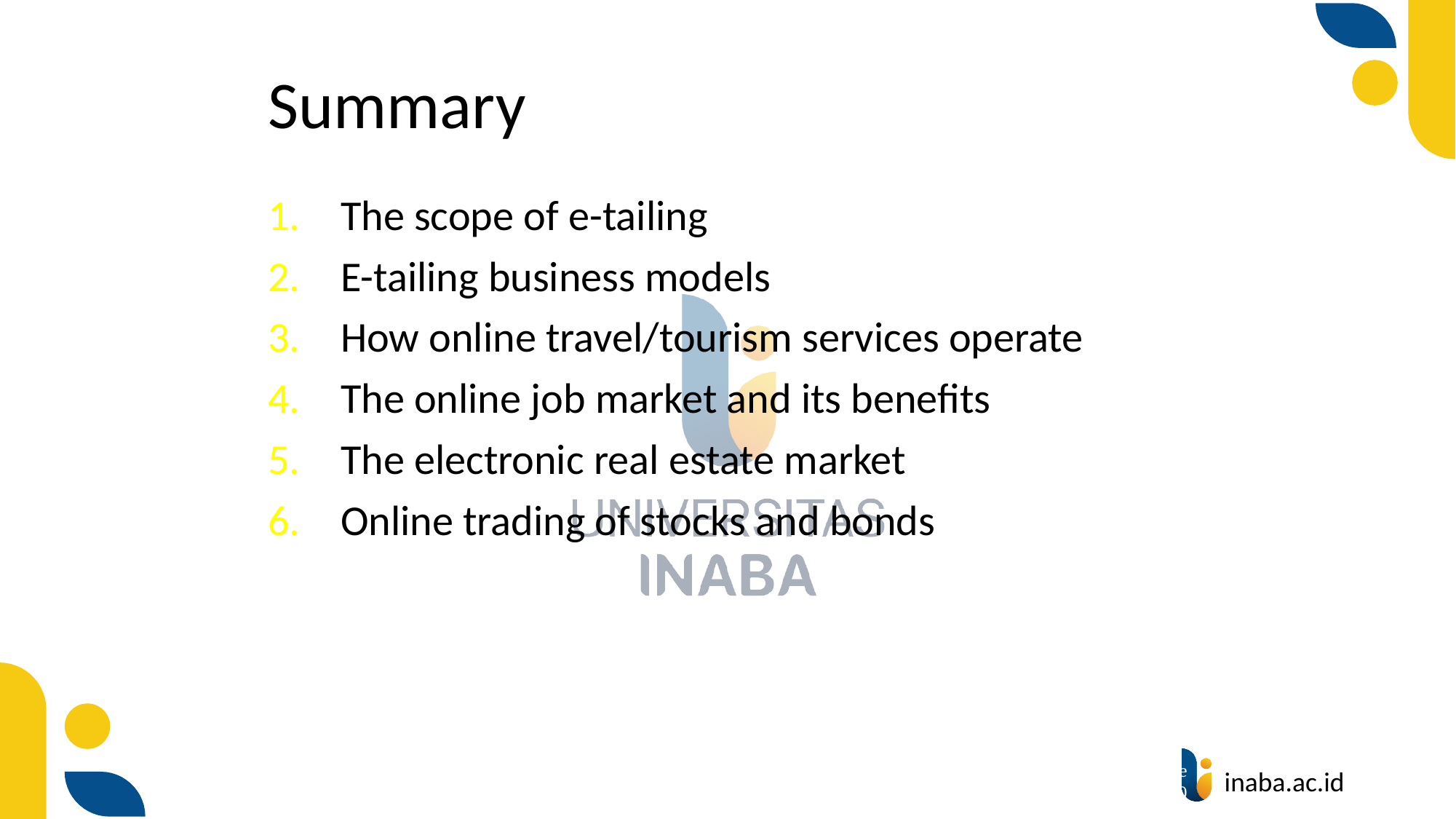

# Summary
The scope of e-tailing
E-tailing business models
How online travel/tourism services operate
The online job market and its benefits
The electronic real estate market
Online trading of stocks and bonds
113
© Prentice Hall 2020